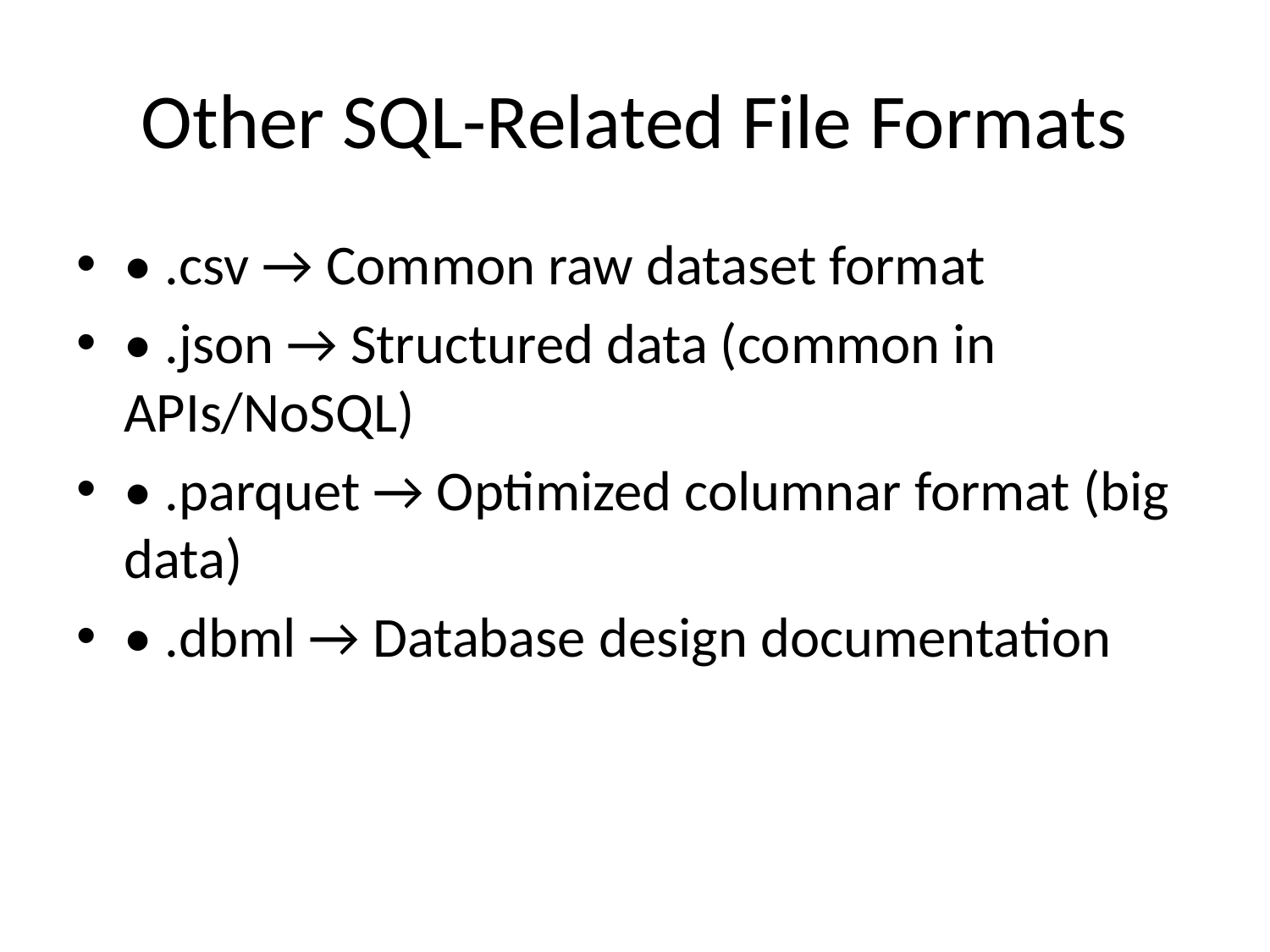

# Other SQL-Related File Formats
• .csv → Common raw dataset format
• .json → Structured data (common in APIs/NoSQL)
• .parquet → Optimized columnar format (big data)
• .dbml → Database design documentation